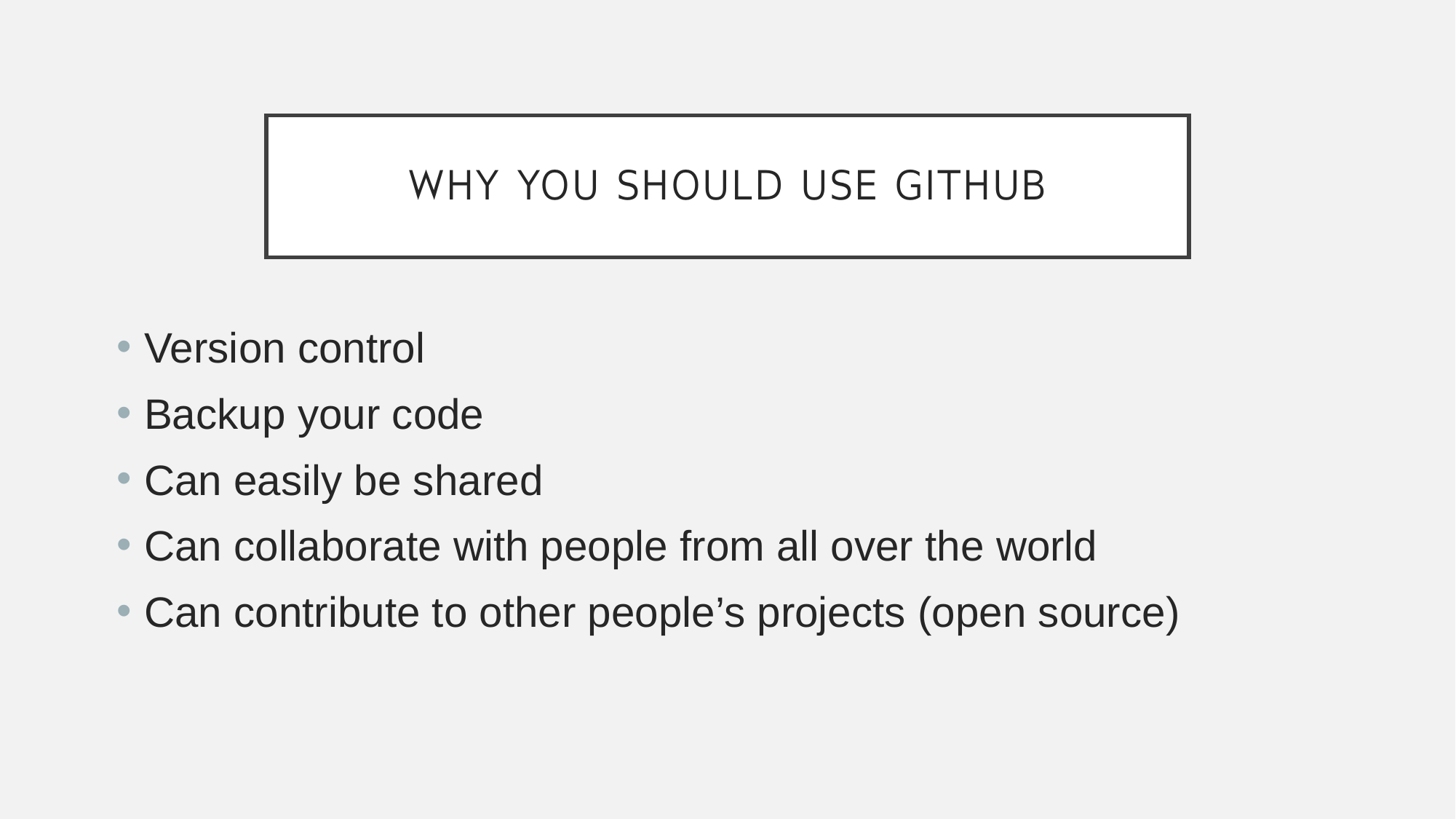

# Why you should use github
Version control
Backup your code
Can easily be shared
Can collaborate with people from all over the world
Can contribute to other people’s projects (open source)